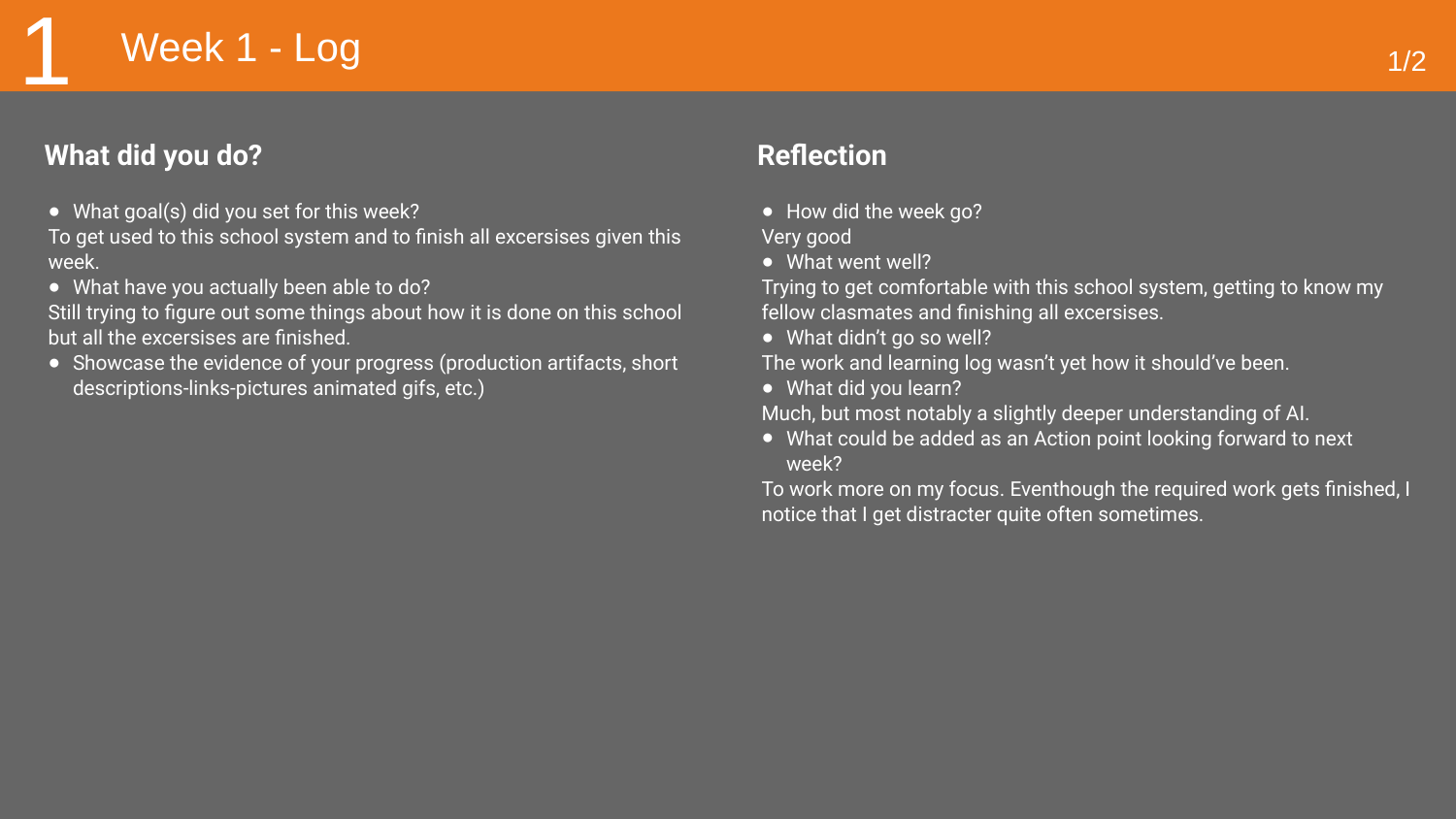

1
# Week 1 - Log
1/2

What did you do?
Reflection
What goal(s) did you set for this week?
To get used to this school system and to finish all excersises given this week.
What have you actually been able to do?
Still trying to figure out some things about how it is done on this school but all the excersises are finished.
Showcase the evidence of your progress (production artifacts, short descriptions-links-pictures animated gifs, etc.)
How did the week go?
Very good
What went well?
Trying to get comfortable with this school system, getting to know my
fellow clasmates and finishing all excersises.
What didn’t go so well?
The work and learning log wasn’t yet how it should’ve been.
What did you learn?
Much, but most notably a slightly deeper understanding of AI.
What could be added as an Action point looking forward to next week?
To work more on my focus. Eventhough the required work gets finished, I notice that I get distracter quite often sometimes.